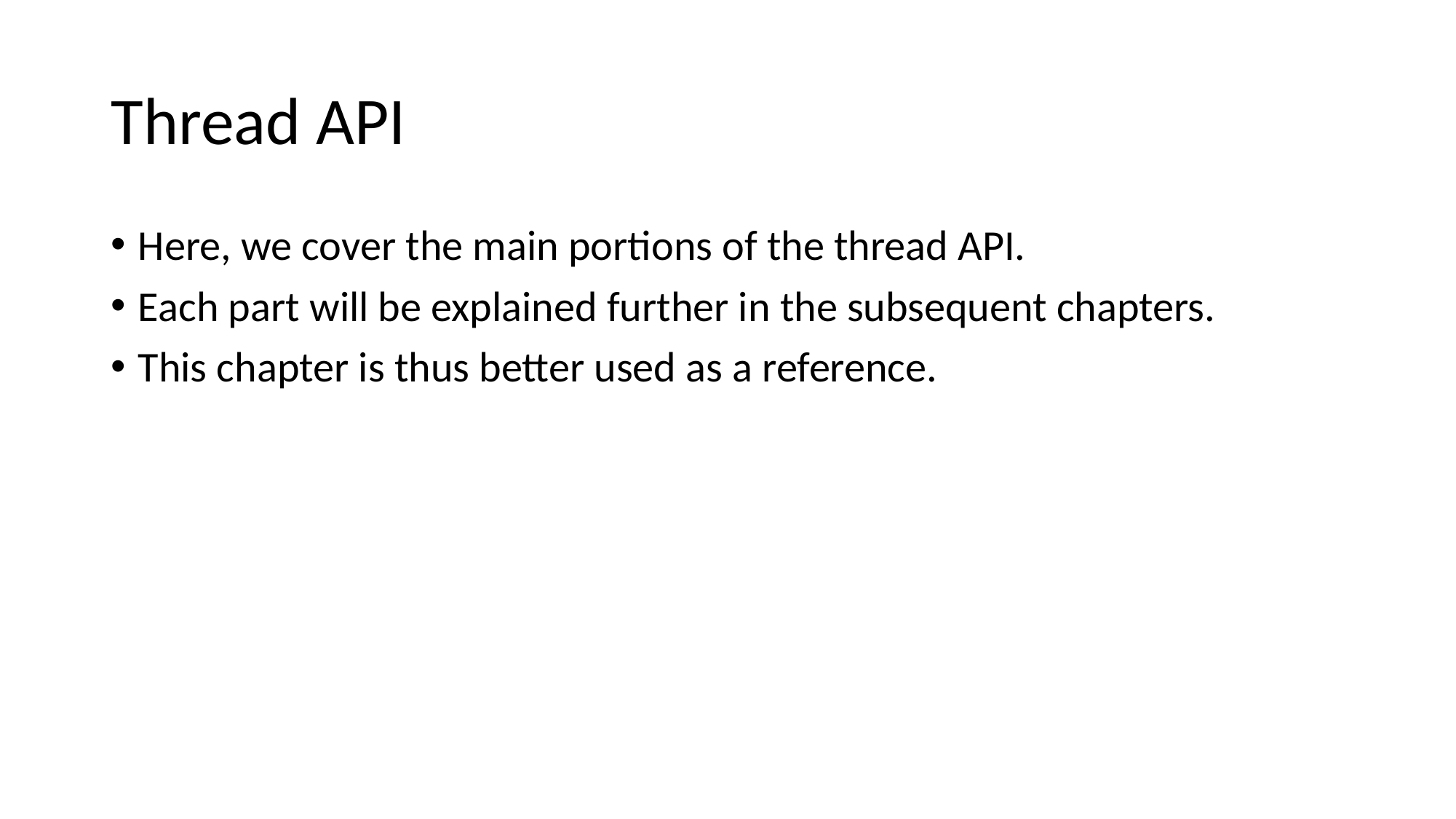

# Thread API
Here, we cover the main portions of the thread API.
Each part will be explained further in the subsequent chapters.
This chapter is thus better used as a reference.